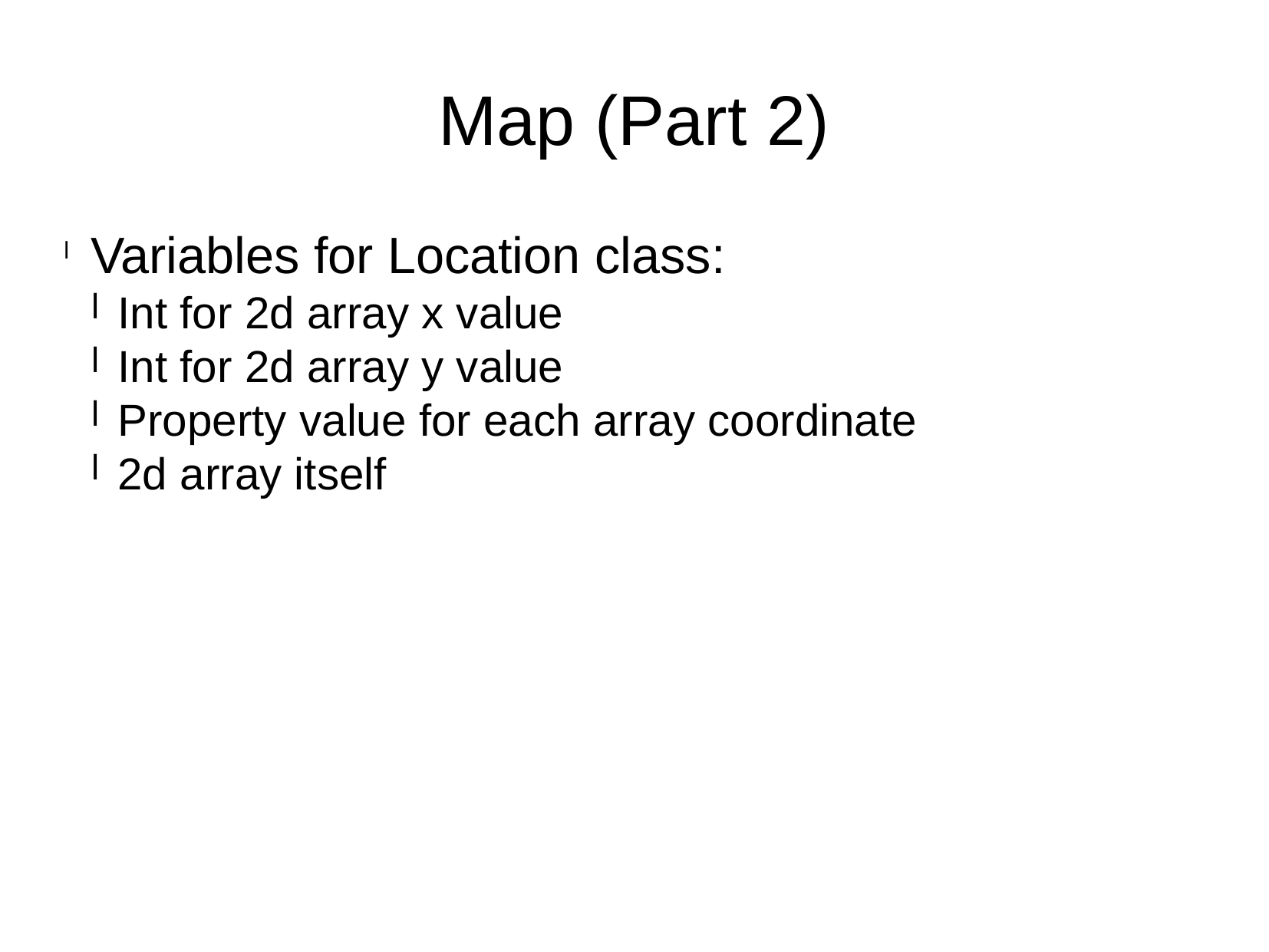

Map (Part 2)
Variables for Location class:
Int for 2d array x value
Int for 2d array y value
Property value for each array coordinate
2d array itself